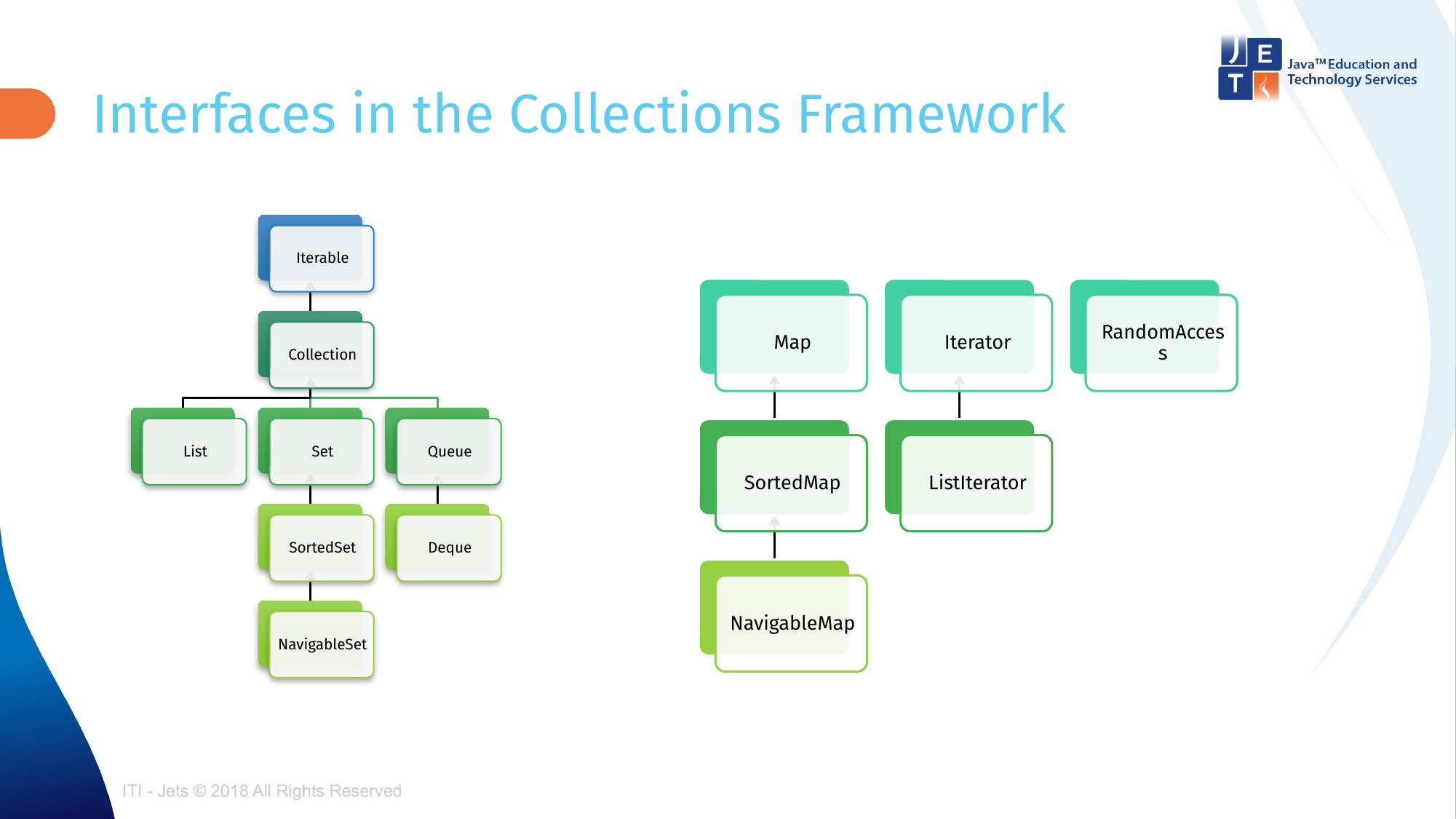

# Interfaces in the Collections Framework
Map
SortedMap
NavigableMap
Iterator
ListIterator
RandomAccess
Iterable
Collection
List
Set
SortedSet
NavigableSet
Queue
Deque